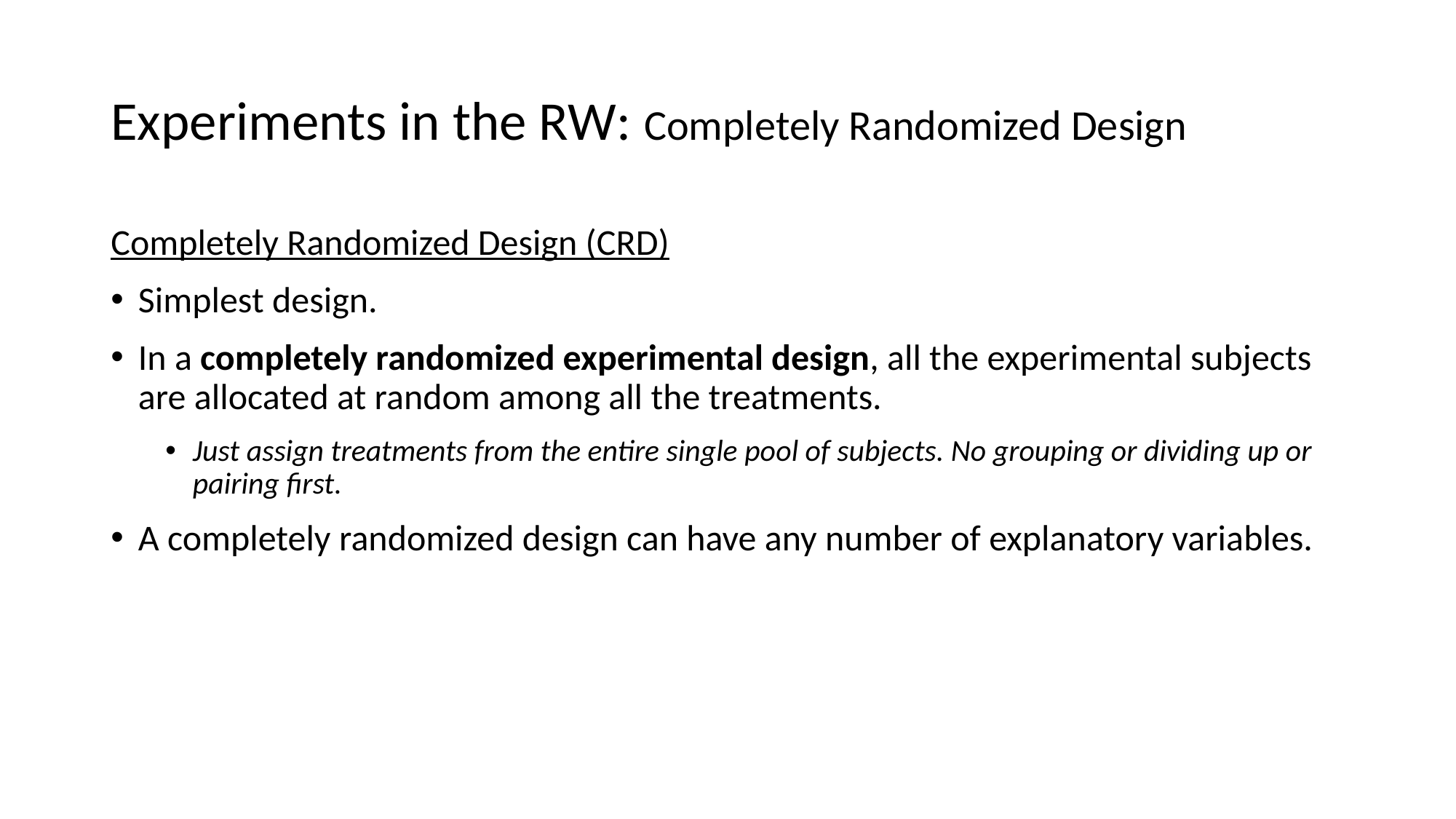

# Experiments in the RW: Completely Randomized Design
Completely Randomized Design (CRD)
Simplest design.
In a completely randomized experimental design, all the experimental subjects are allocated at random among all the treatments.
Just assign treatments from the entire single pool of subjects. No grouping or dividing up or pairing first.
A completely randomized design can have any number of explanatory variables.